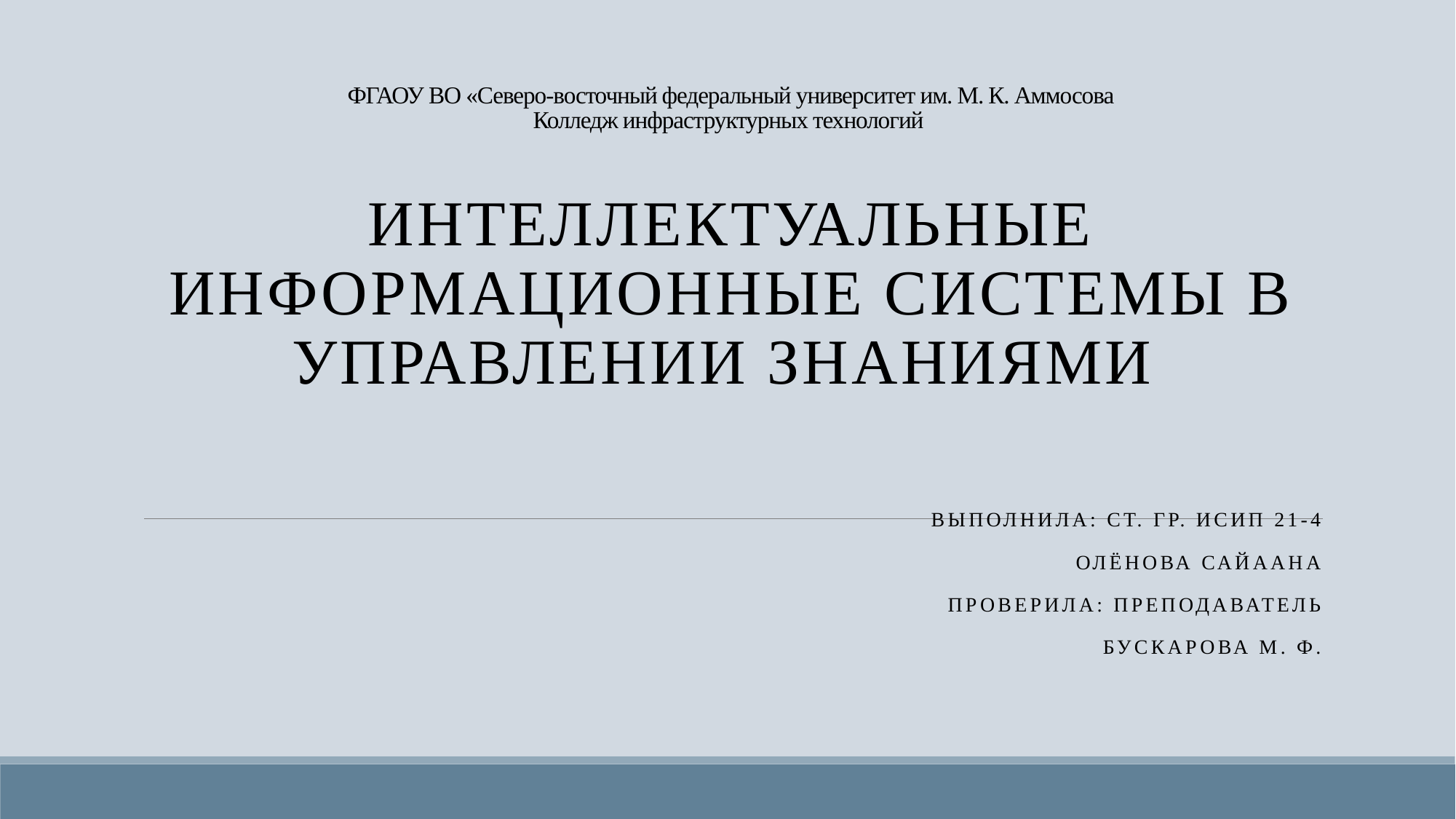

# ФГАОУ ВО «Северо-восточный федеральный университет им. М. К. Аммосова Колледж инфраструктурных технологий
Интеллектуальные информационные системы в управлении знаниями

Выполнила: ст. гр. ИСИП 21-4
Олёнова Сайаана
Проверила: преподаватель
Бускарова М. Ф.